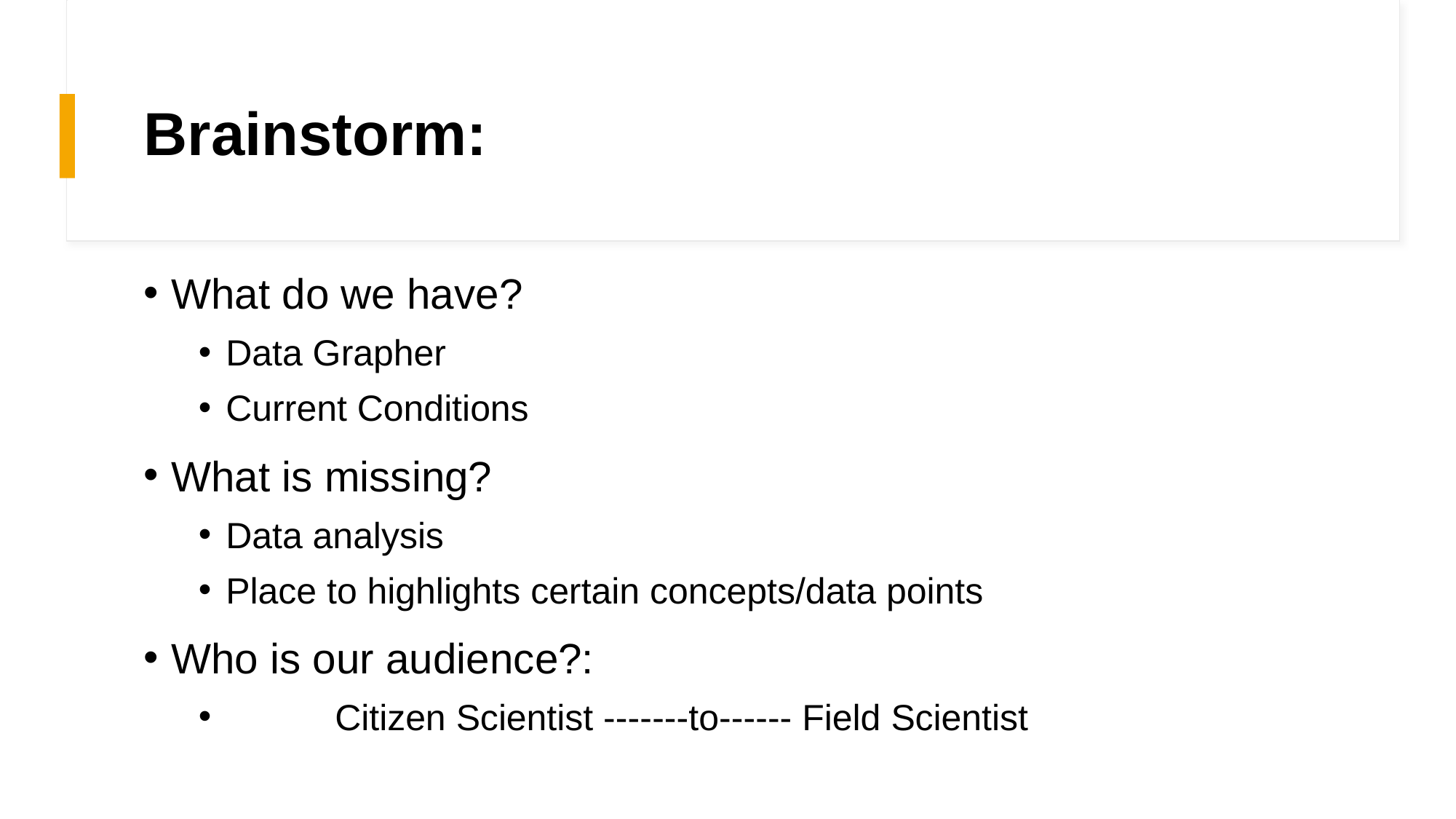

# Brainstorm:
What do we have?
Data Grapher
Current Conditions
What is missing?
Data analysis
Place to highlights certain concepts/data points
Who is our audience?:
	Citizen Scientist -------to------ Field Scientist